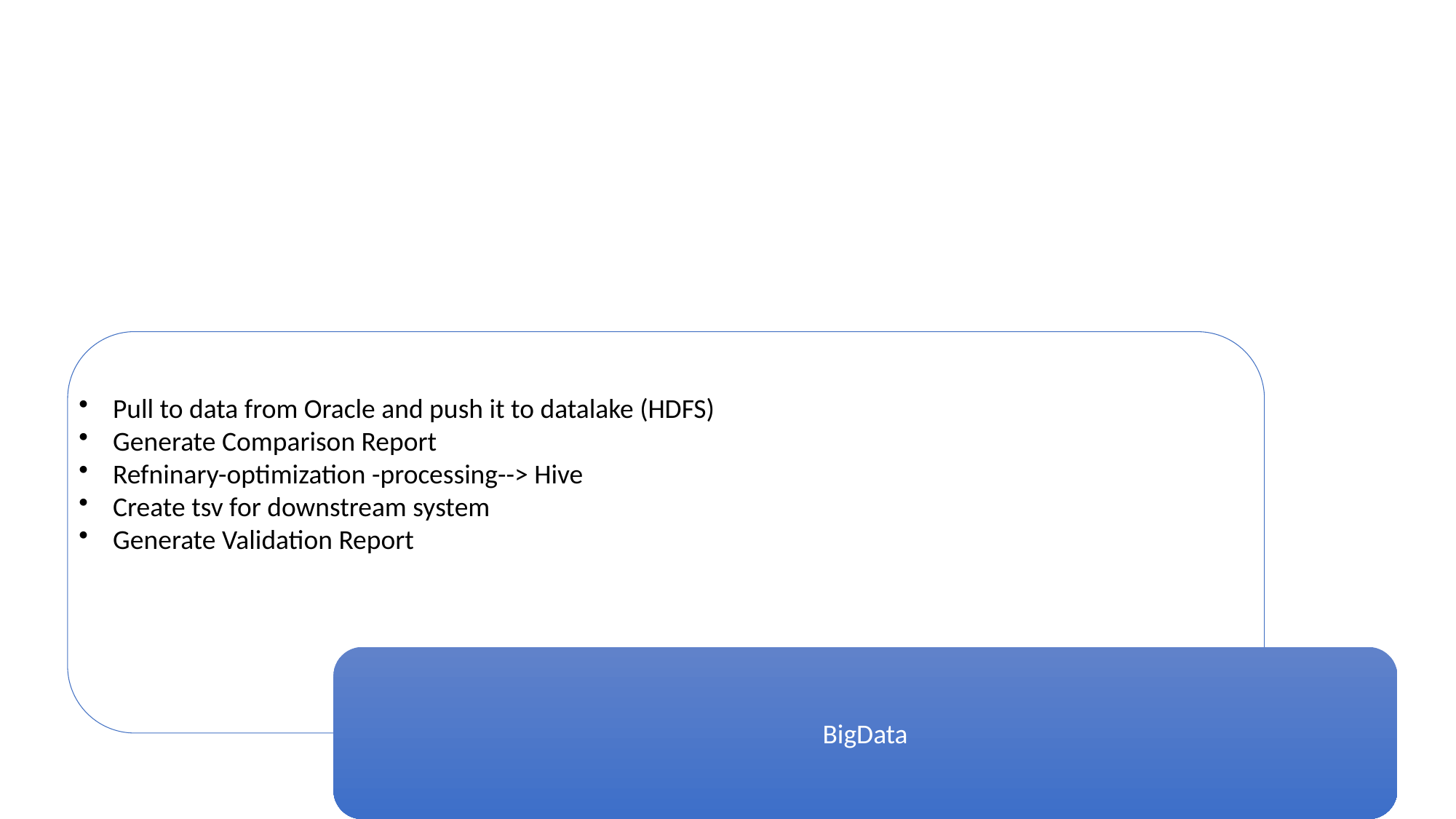

BigData
Pull to data from Oracle and push it to datalake (HDFS)
Generate Comparison Report
Refninary-optimization -processing--> Hive
Create tsv for downstream system
Generate Validation Report